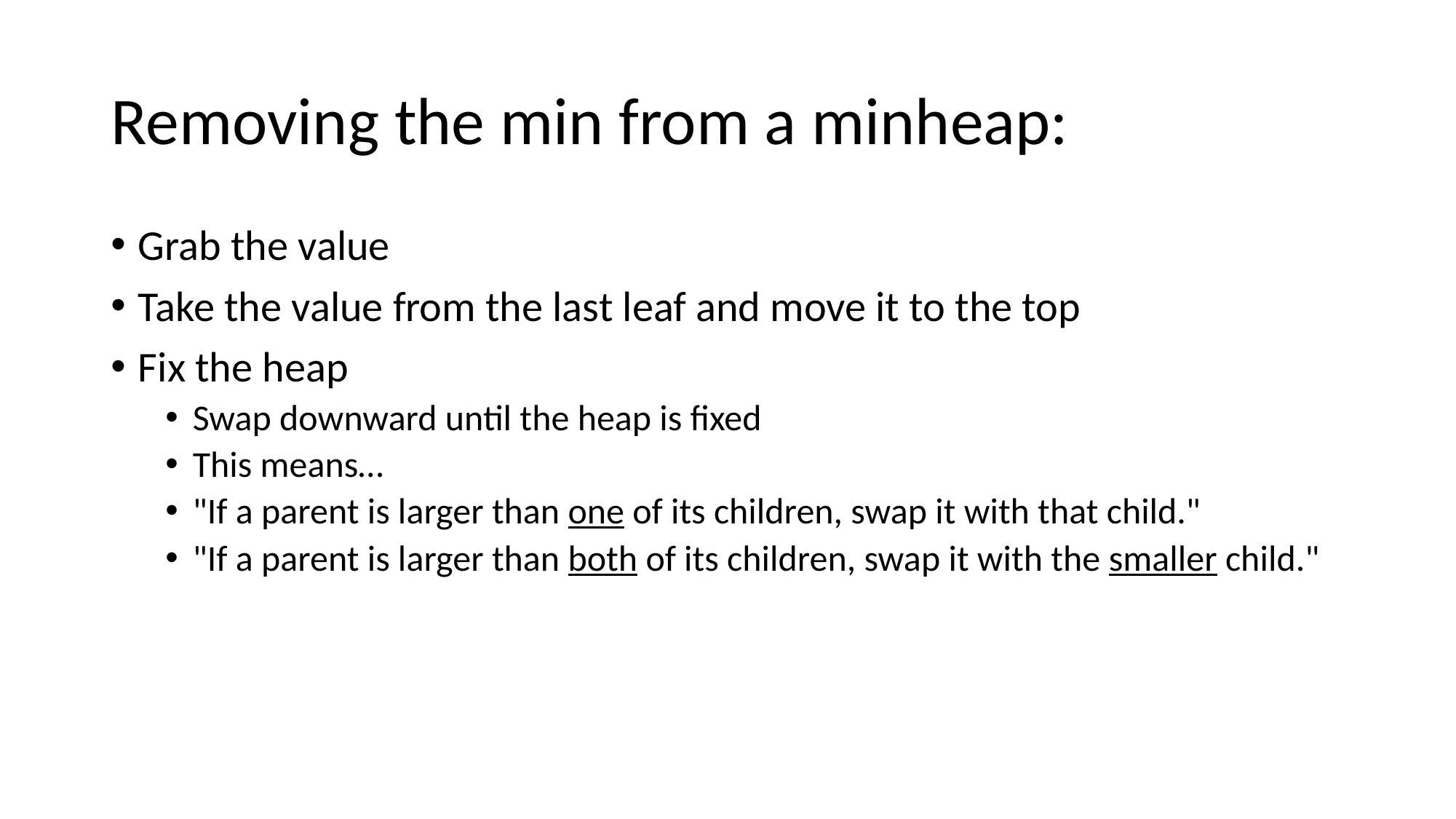

# Removing the min from a minheap:
Grab the value
Take the value from the last leaf and move it to the top
Fix the heap
Swap downward until the heap is fixed
This means…
"If a parent is larger than one of its children, swap it with that child."
"If a parent is larger than both of its children, swap it with the smaller child."